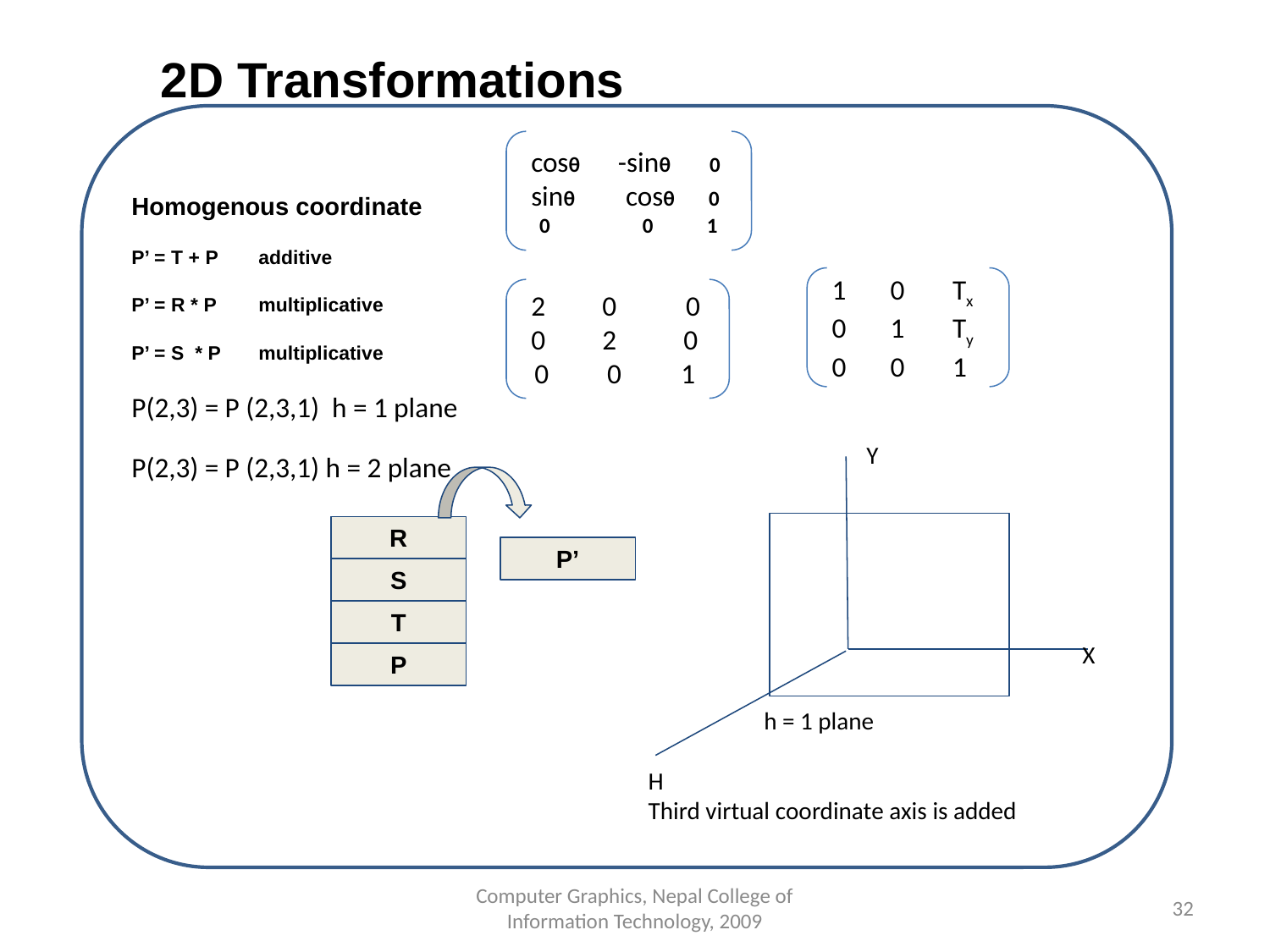

2D Transformations

Homogenous coordinate
P’ = T + P	additive
P’ = R * P	multiplicative
P’ = S  * P	multiplicative
P(2,3) = P (2,3,1)  h = 1 plane
P(2,3) = P (2,3,1) h = 2 plane

 cosθ      -sinθ        0
 sinθ        cosθ       0
   0                   0           1
 1       0	Tx
 0       1	Ty
 0       0	1
 2         0	       0
 0         2	     0
  0            0	      1
Y

R
P’
S
T
  X
P
h = 1 plane
H
Third virtual coordinate axis is added
Computer Graphics, Nepal College of Information Technology, 2009
32